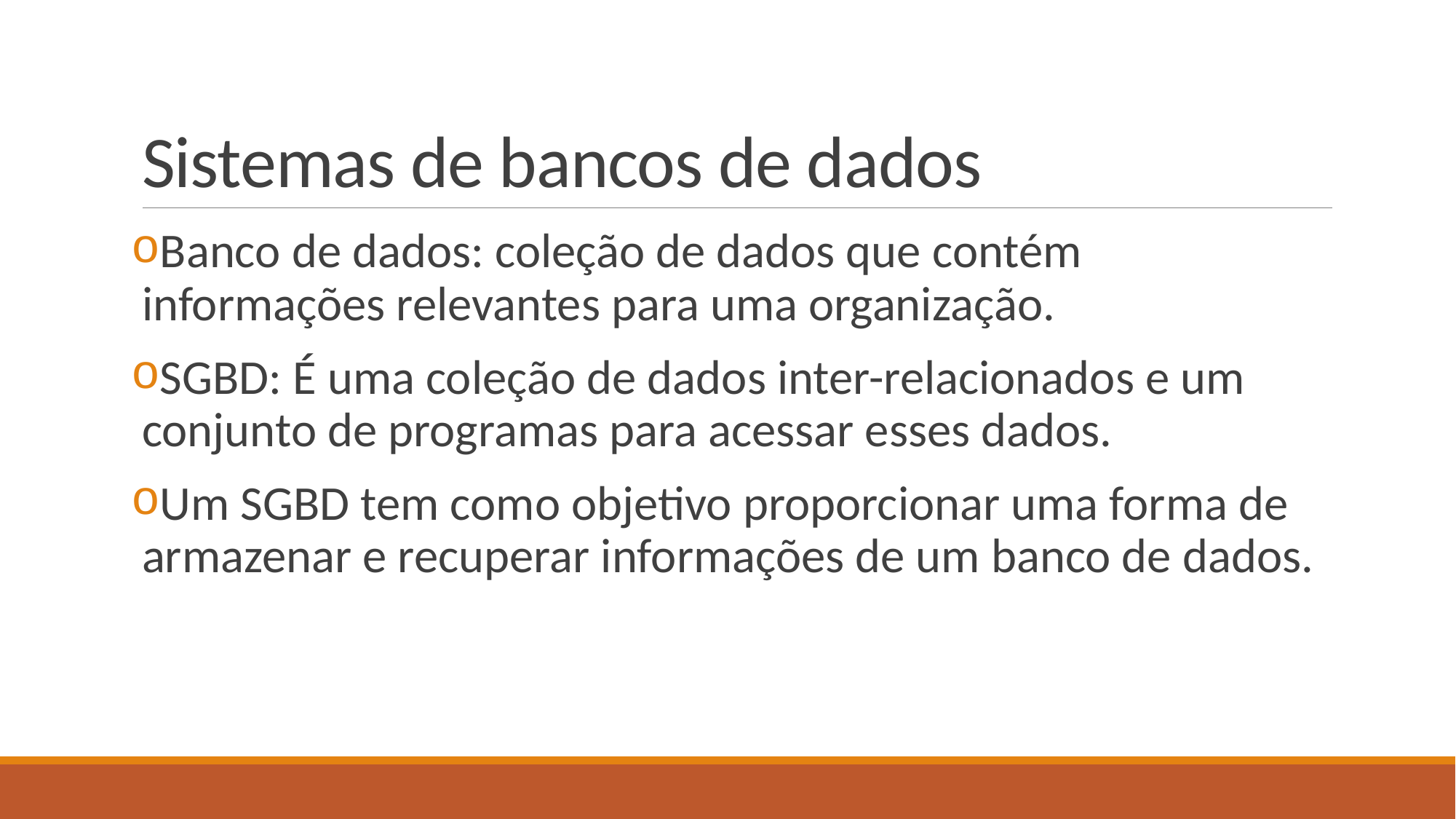

# Sistemas de bancos de dados
Banco de dados: coleção de dados que contém informações relevantes para uma organização.
SGBD: É uma coleção de dados inter-relacionados e um conjunto de programas para acessar esses dados.
Um SGBD tem como objetivo proporcionar uma forma de armazenar e recuperar informações de um banco de dados.